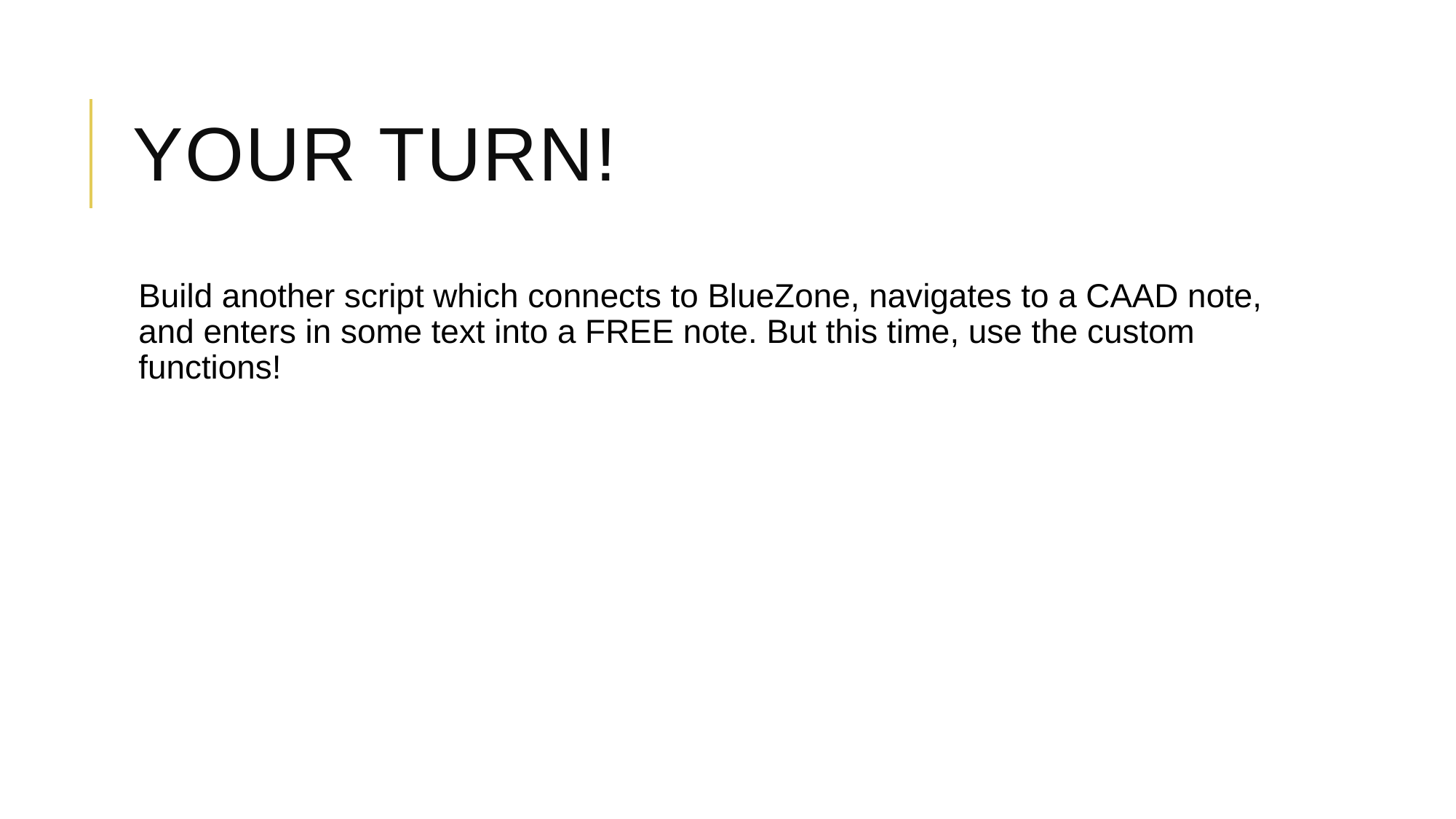

# Your turn!
Build another script which connects to BlueZone, navigates to a CAAD note, and enters in some text into a FREE note. But this time, use the custom functions!